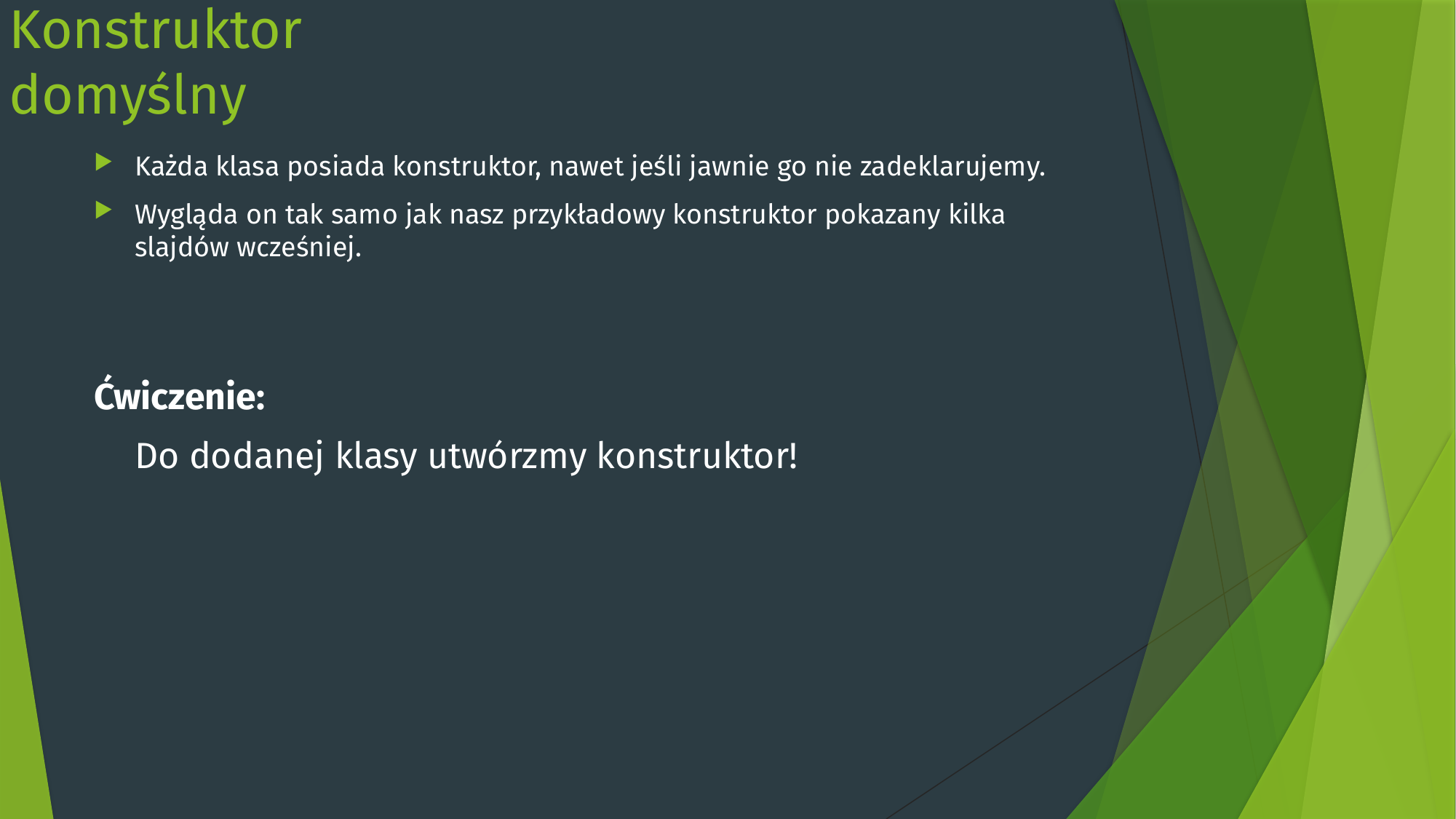

# Konstruktor domyślny
Każda klasa posiada konstruktor, nawet jeśli jawnie go nie zadeklarujemy.
Wygląda on tak samo jak nasz przykładowy konstruktor pokazany kilka slajdów wcześniej.

Ćwiczenie:
	Do dodanej klasy utwórzmy konstruktor!